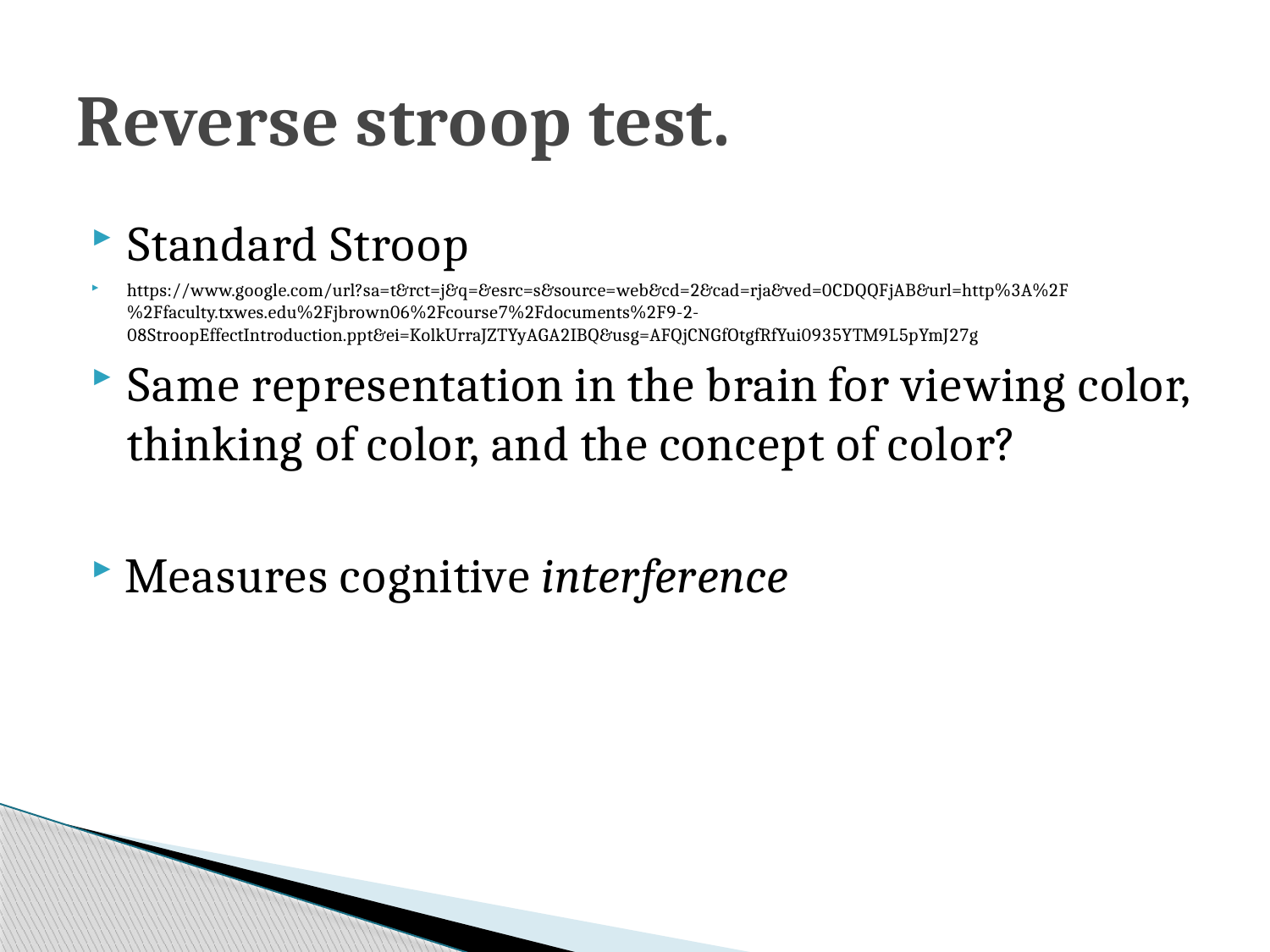

# Reverse stroop test.
Standard Stroop
https://www.google.com/url?sa=t&rct=j&q=&esrc=s&source=web&cd=2&cad=rja&ved=0CDQQFjAB&url=http%3A%2F%2Ffaculty.txwes.edu%2Fjbrown06%2Fcourse7%2Fdocuments%2F9-2-08StroopEffectIntroduction.ppt&ei=KolkUrraJZTYyAGA2IBQ&usg=AFQjCNGfOtgfRfYui0935YTM9L5pYmJ27g
Same representation in the brain for viewing color, thinking of color, and the concept of color?

Measures cognitive interference